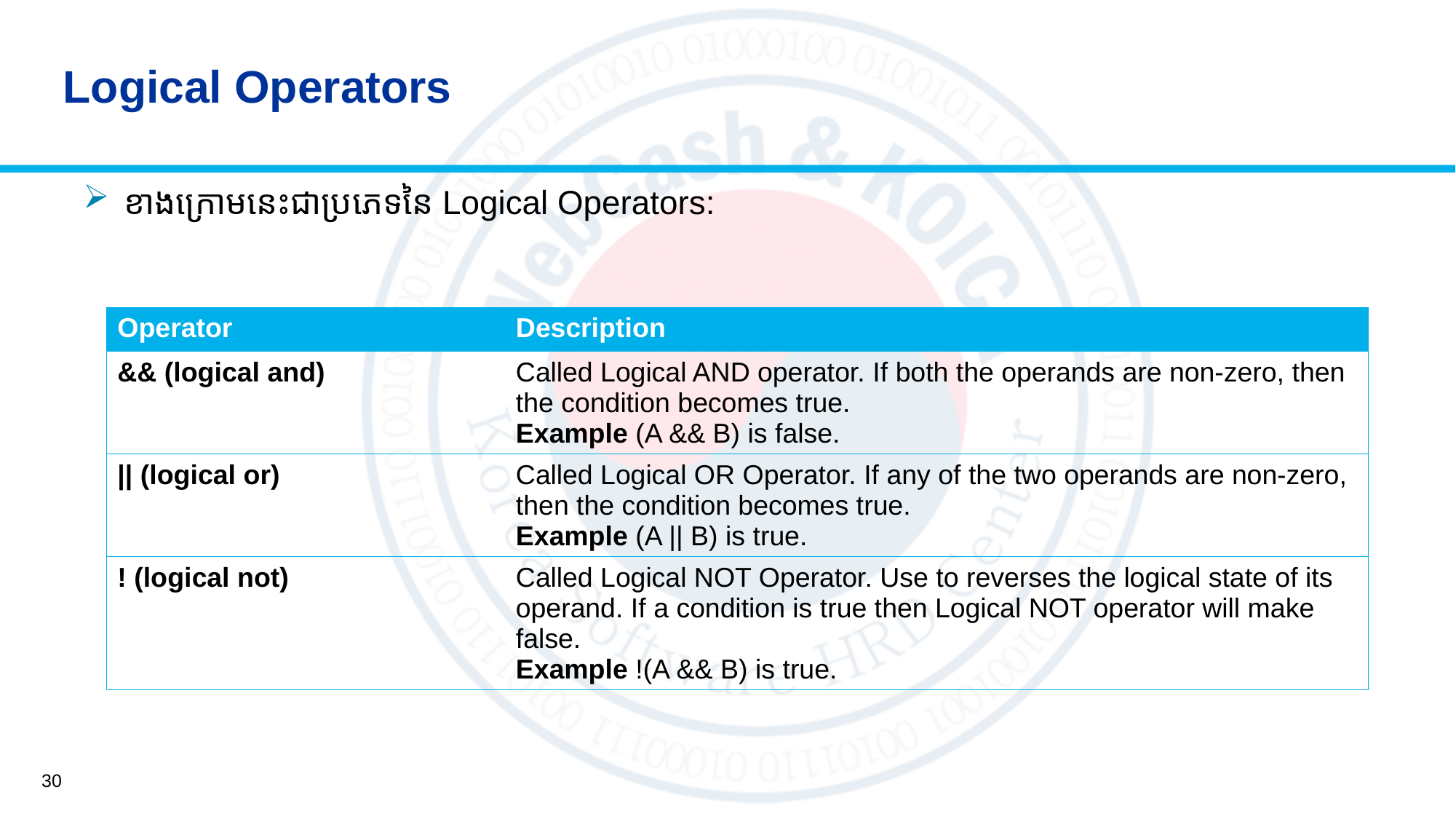

# Logical Operators
ខាងក្រោមនេះជាប្រភេទនៃ Logical Operators:
| Operator | Description |
| --- | --- |
| && (logical and) | Called Logical AND operator. If both the operands are non-zero, then the condition becomes true. Example (A && B) is false. |
| || (logical or) | Called Logical OR Operator. If any of the two operands are non-zero, then the condition becomes true. Example (A || B) is true. |
| ! (logical not) | Called Logical NOT Operator. Use to reverses the logical state of its operand. If a condition is true then Logical NOT operator will make false. Example !(A && B) is true. |
30